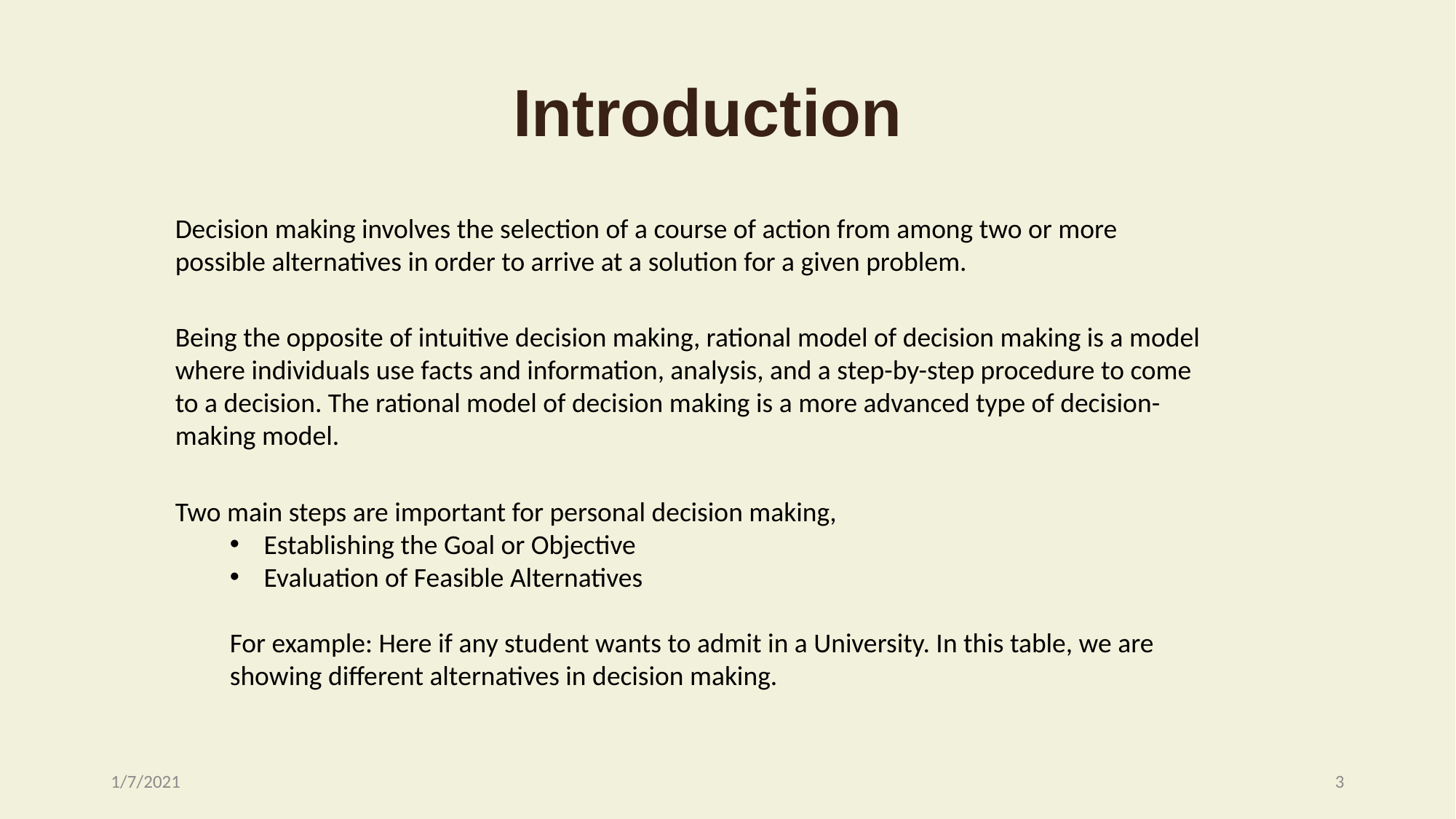

Introduction
Decision making involves the selection of a course of action from among two or more
possible alternatives in order to arrive at a solution for a given problem.
Being the opposite of intuitive decision making, rational model of decision making is a model where individuals use facts and information, analysis, and a step-by-step procedure to come to a decision. The rational model of decision making is a more advanced type of decision-making model.
Two main steps are important for personal decision making,
Establishing the Goal or Objective
Evaluation of Feasible Alternatives

For example: Here if any student wants to admit in a University. In this table, we are showing different alternatives in decision making.

1/7/2021
3